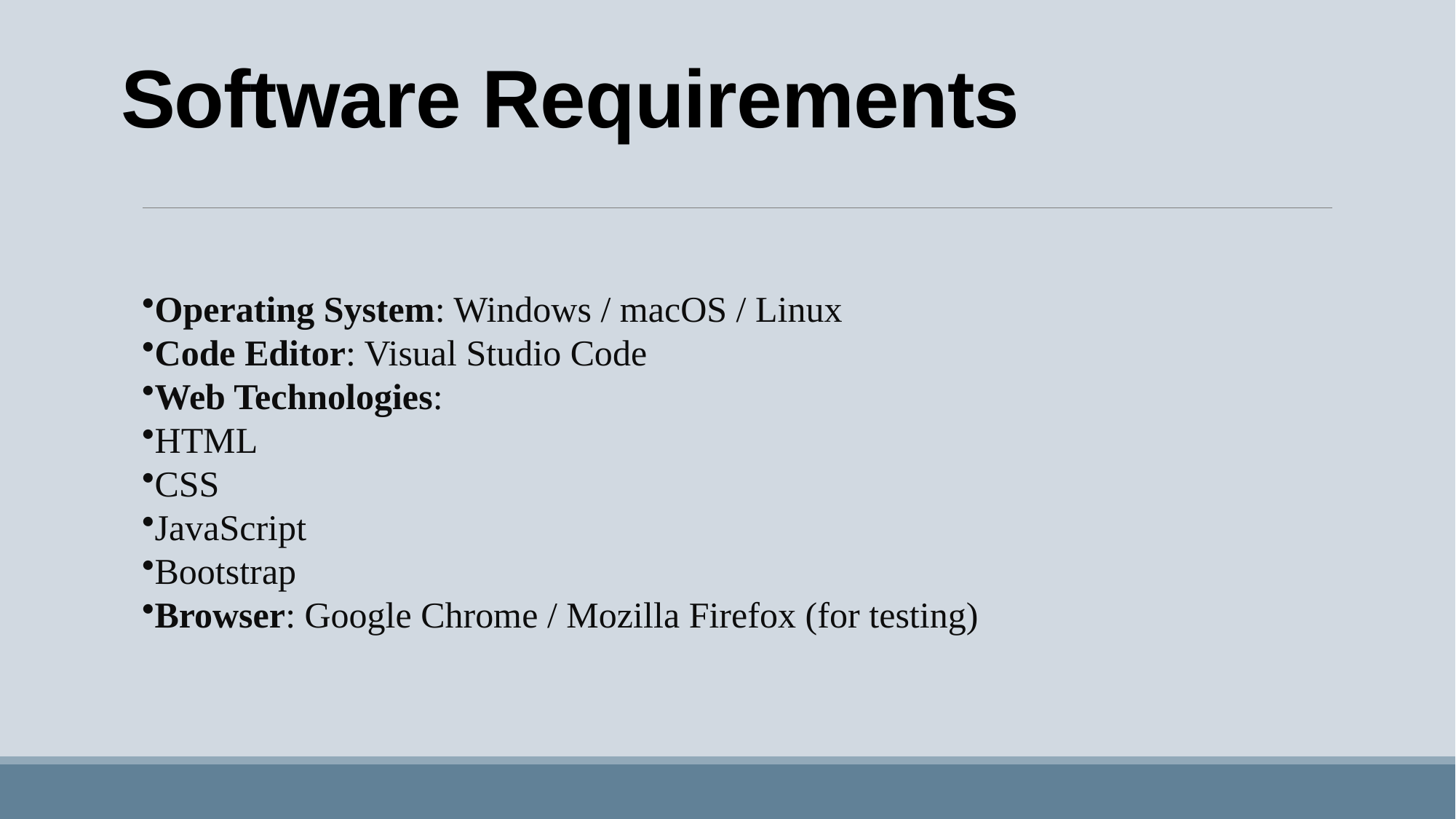

# Software Requirements
Operating System: Windows / macOS / Linux
Code Editor: Visual Studio Code
Web Technologies:
HTML
CSS
JavaScript
Bootstrap
Browser: Google Chrome / Mozilla Firefox (for testing)